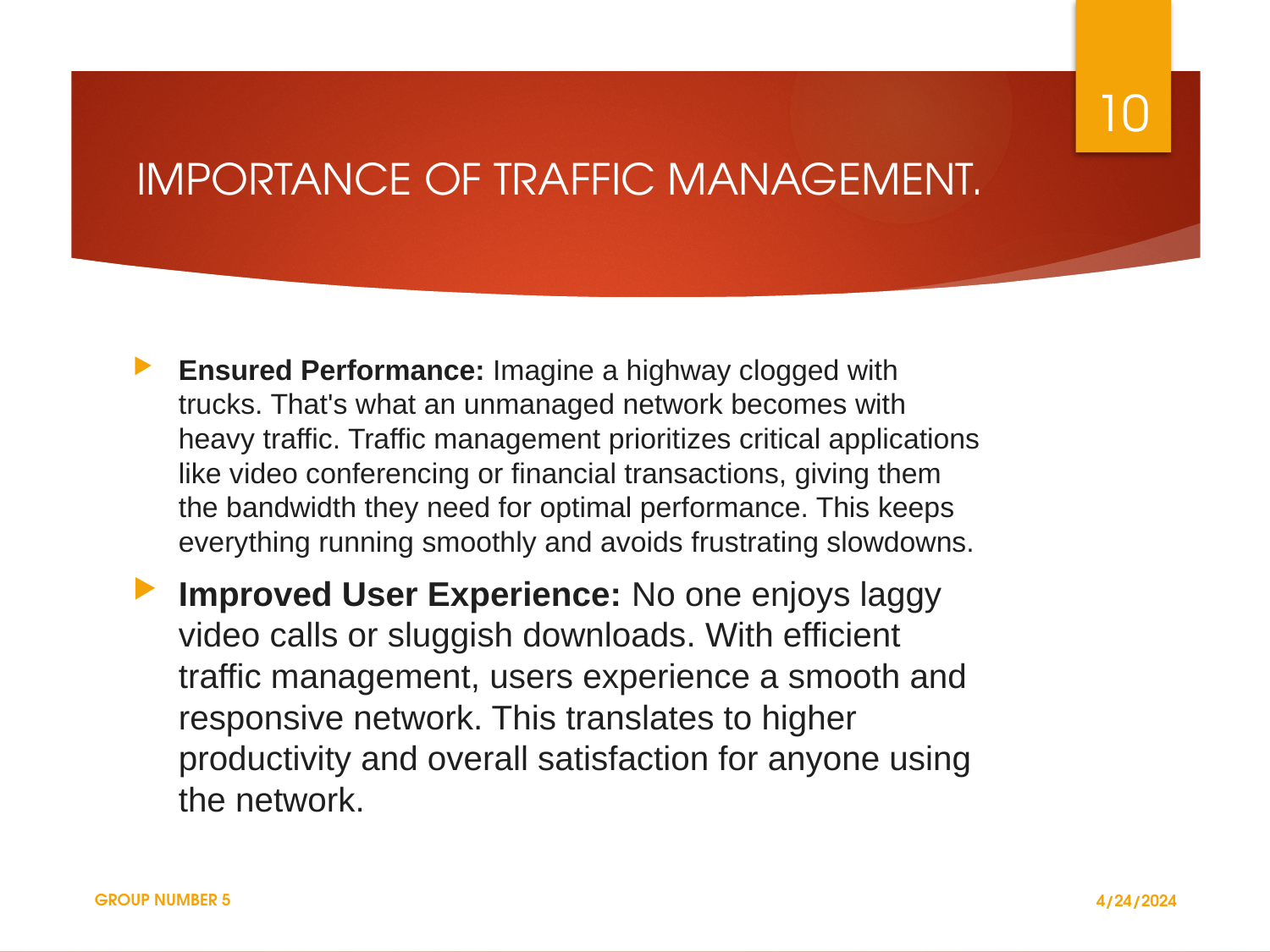

10
# IMPORTANCE OF TRAFFIC MANAGEMENT.
Ensured Performance: Imagine a highway clogged with trucks. That's what an unmanaged network becomes with heavy traffic. Traffic management prioritizes critical applications like video conferencing or financial transactions, giving them the bandwidth they need for optimal performance. This keeps everything running smoothly and avoids frustrating slowdowns.
Improved User Experience: No one enjoys laggy video calls or sluggish downloads. With efficient traffic management, users experience a smooth and responsive network. This translates to higher productivity and overall satisfaction for anyone using the network.

GROUP NUMBER 5
4/24/2024